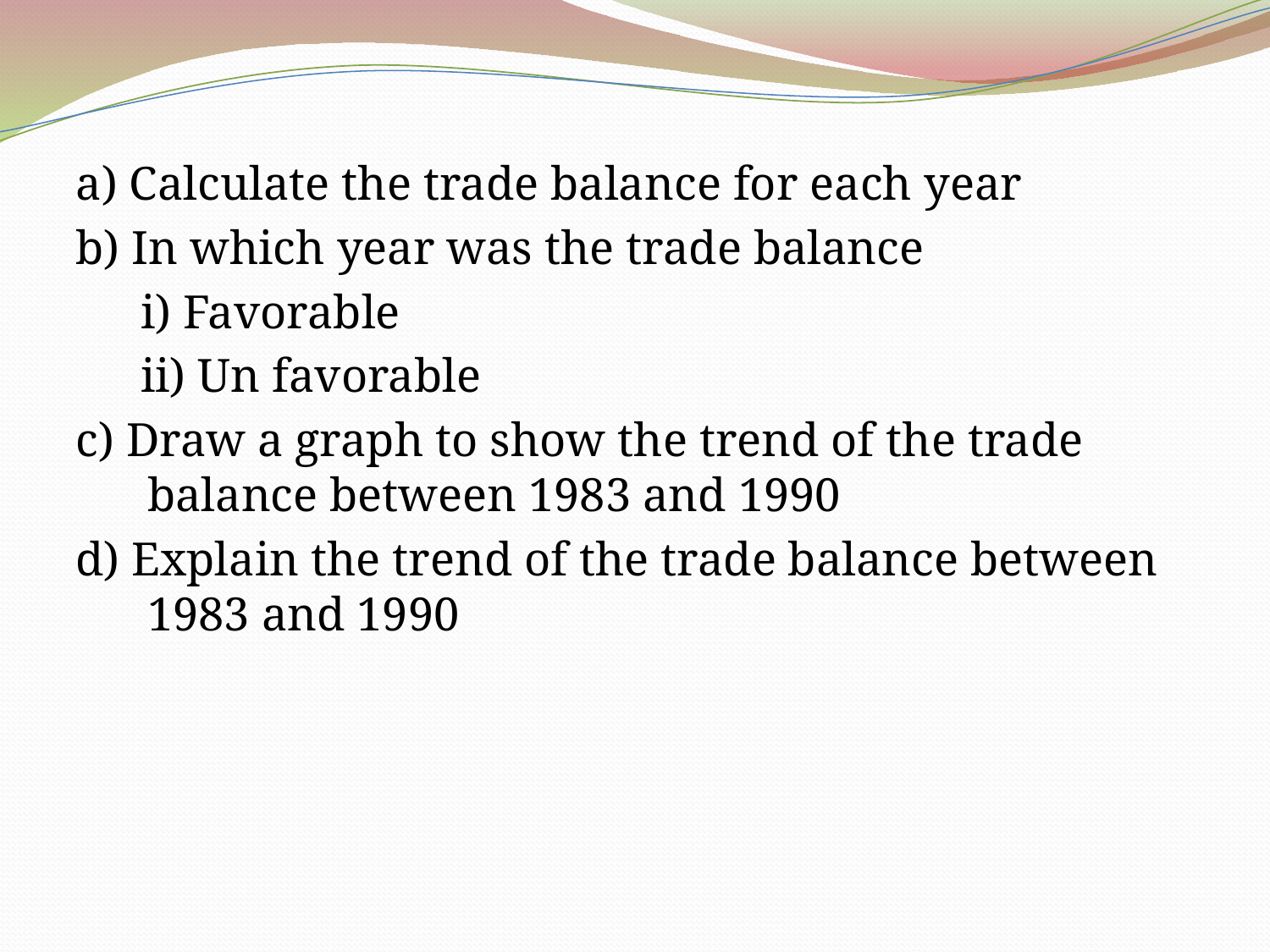

a) Calculate the trade balance for each year
b) In which year was the trade balance
i) Favorable
ii) Un favorable
c) Draw a graph to show the trend of the trade balance between 1983 and 1990
d) Explain the trend of the trade balance between 1983 and 1990